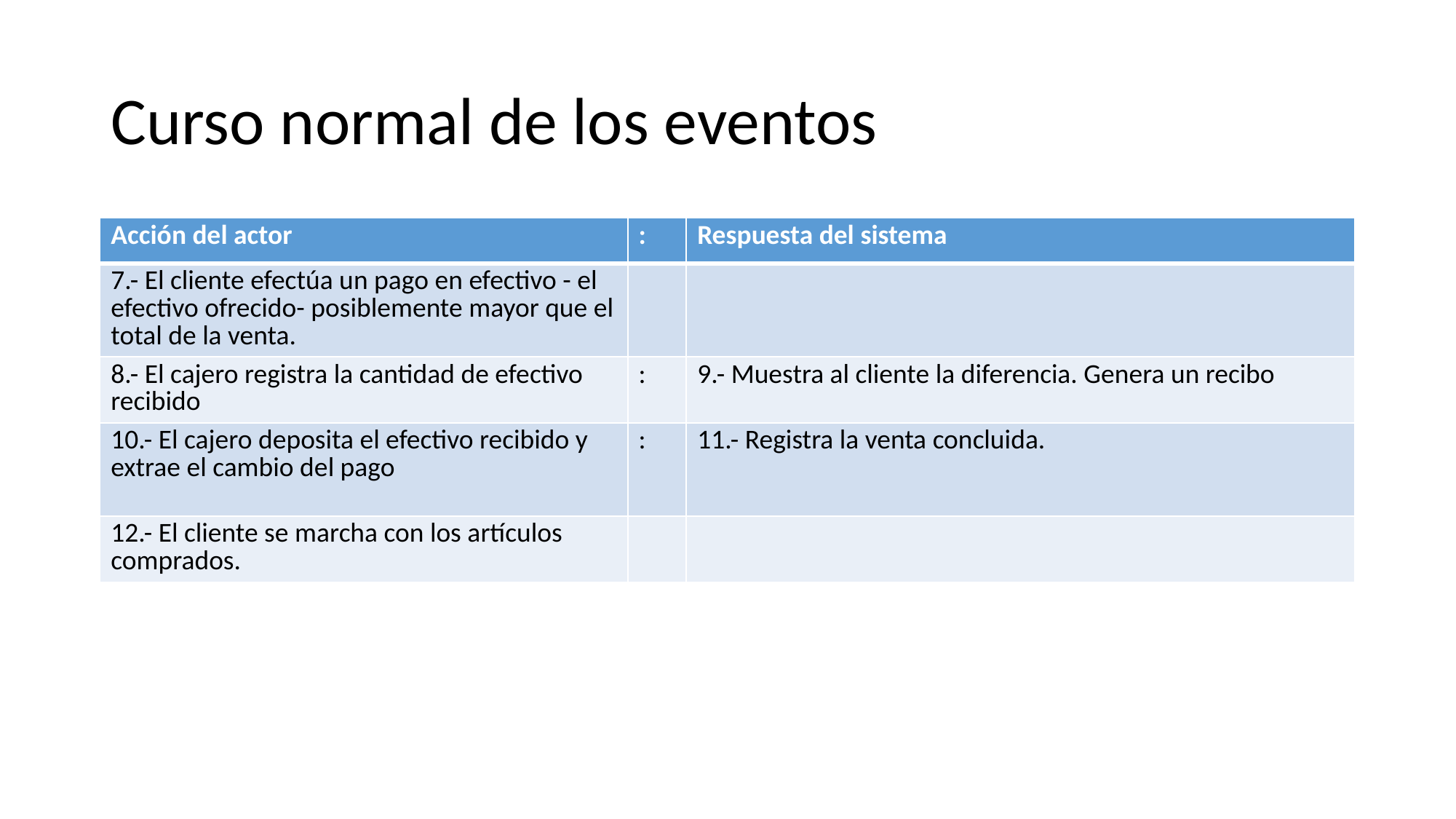

# Curso normal de los eventos
| Acción del actor | : | Respuesta del sistema |
| --- | --- | --- |
| 7.- El cliente efectúa un pago en efectivo - el efectivo ofrecido- posiblemente mayor que el total de la venta. |  |  |
| 8.- El cajero registra la cantidad de efectivo recibido | : | 9.- Muestra al cliente la diferencia. Genera un recibo |
| 10.- El cajero deposita el efectivo recibido y extrae el cambio del pago | : | 11.- Registra la venta concluida. |
| 12.- El cliente se marcha con los artículos comprados. |  |  |